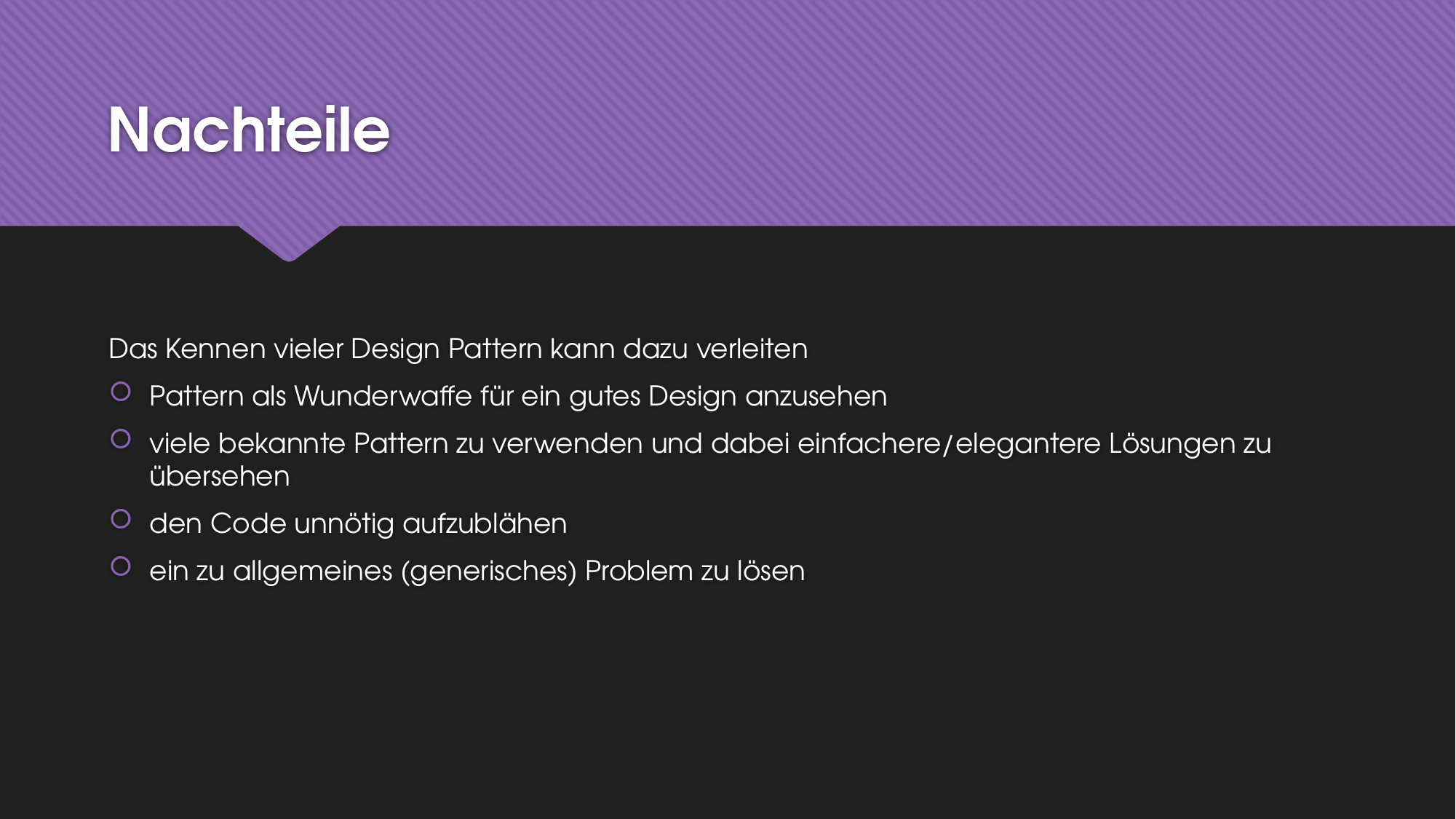

# Nachteile
Das Kennen vieler Design Pattern kann dazu verleiten
Pattern als Wunderwaffe für ein gutes Design anzusehen
viele bekannte Pattern zu verwenden und dabei einfachere/elegantere Lösungen zu übersehen
den Code unnötig aufzublähen
ein zu allgemeines (generisches) Problem zu lösen